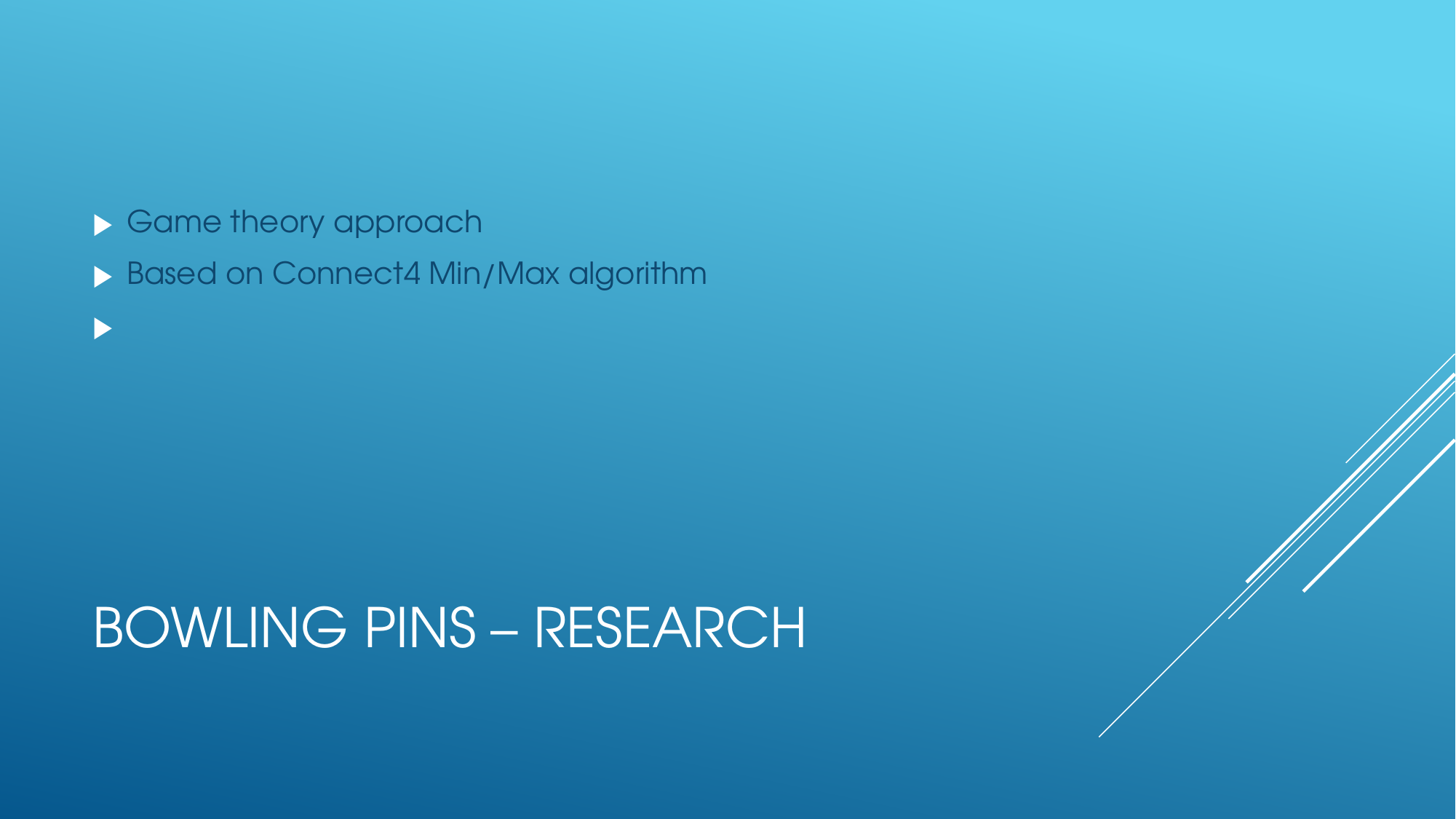

Game theory approach
Based on Connect4 Min/Max algorithm

# BOWLING PINS – RESEARCH